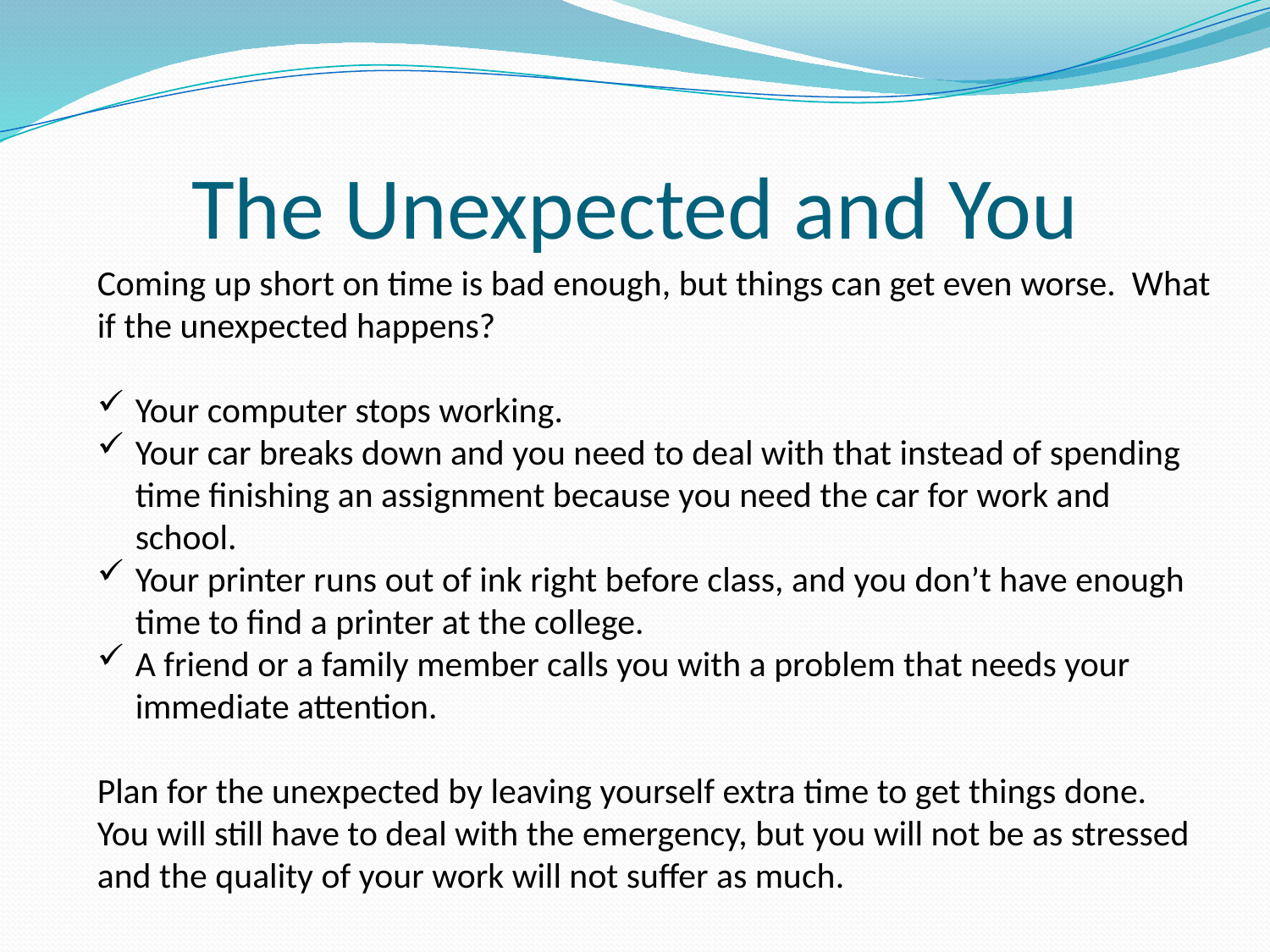

# The Unexpected and You
Coming up short on time is bad enough, but things can get even worse.  What if the unexpected happens?

Your computer stops working.
Your car breaks down and you need to deal with that instead of spending time finishing an assignment because you need the car for work and school.
Your printer runs out of ink right before class, and you don’t have enough time to find a printer at the college.
A friend or a family member calls you with a problem that needs your immediate attention.

Plan for the unexpected by leaving yourself extra time to get things done.  You will still have to deal with the emergency, but you will not be as stressed and the quality of your work will not suffer as much.